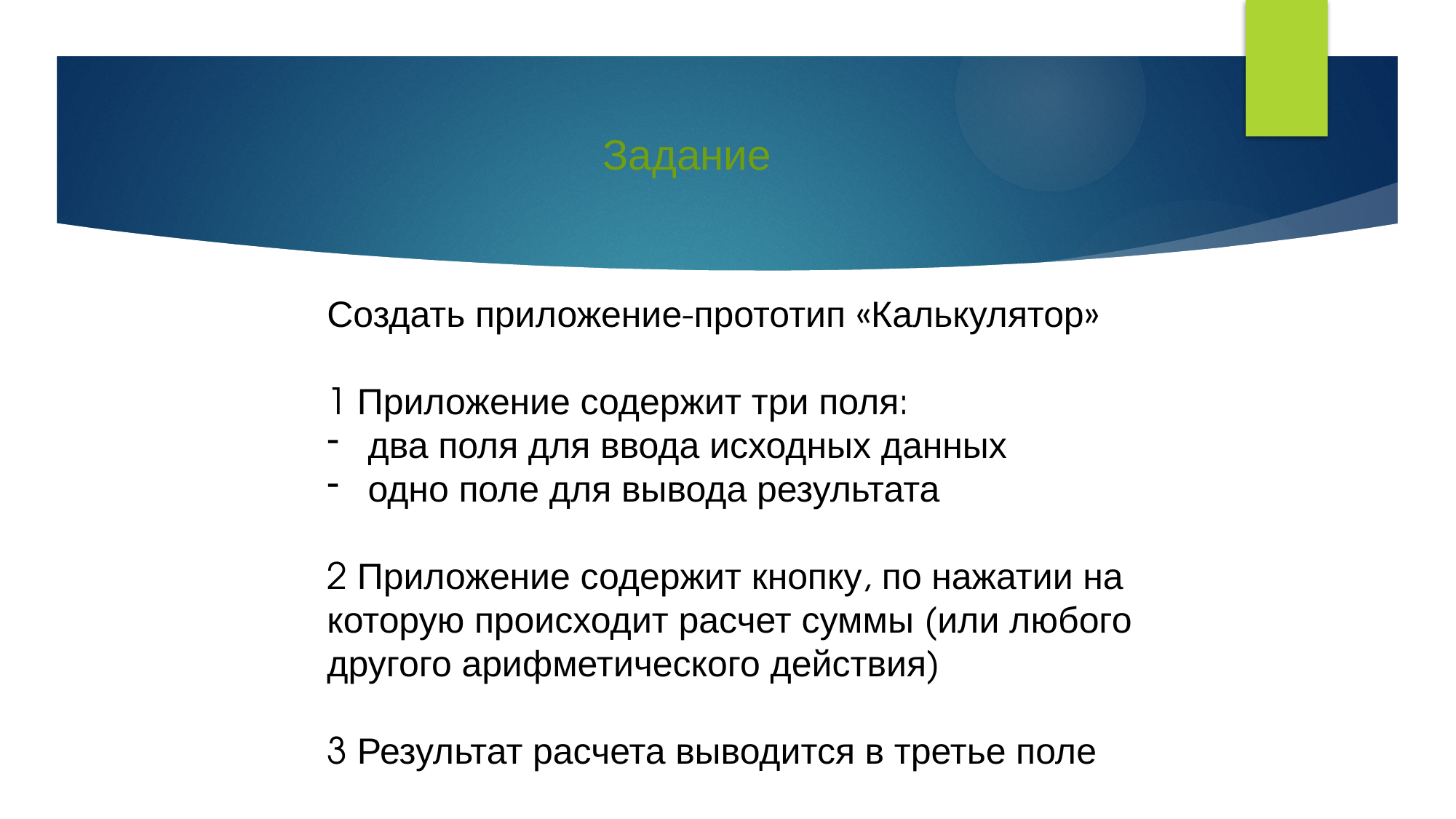

# Задание
Создать приложение-прототип «Калькулятор»

1 Приложение содержит три поля:
два поля для ввода исходных данных
одно поле для вывода результата

2 Приложение содержит кнопку, по нажатии на которую происходит расчет суммы (или любого другого арифметического действия)

3 Результат расчета выводится в третье поле